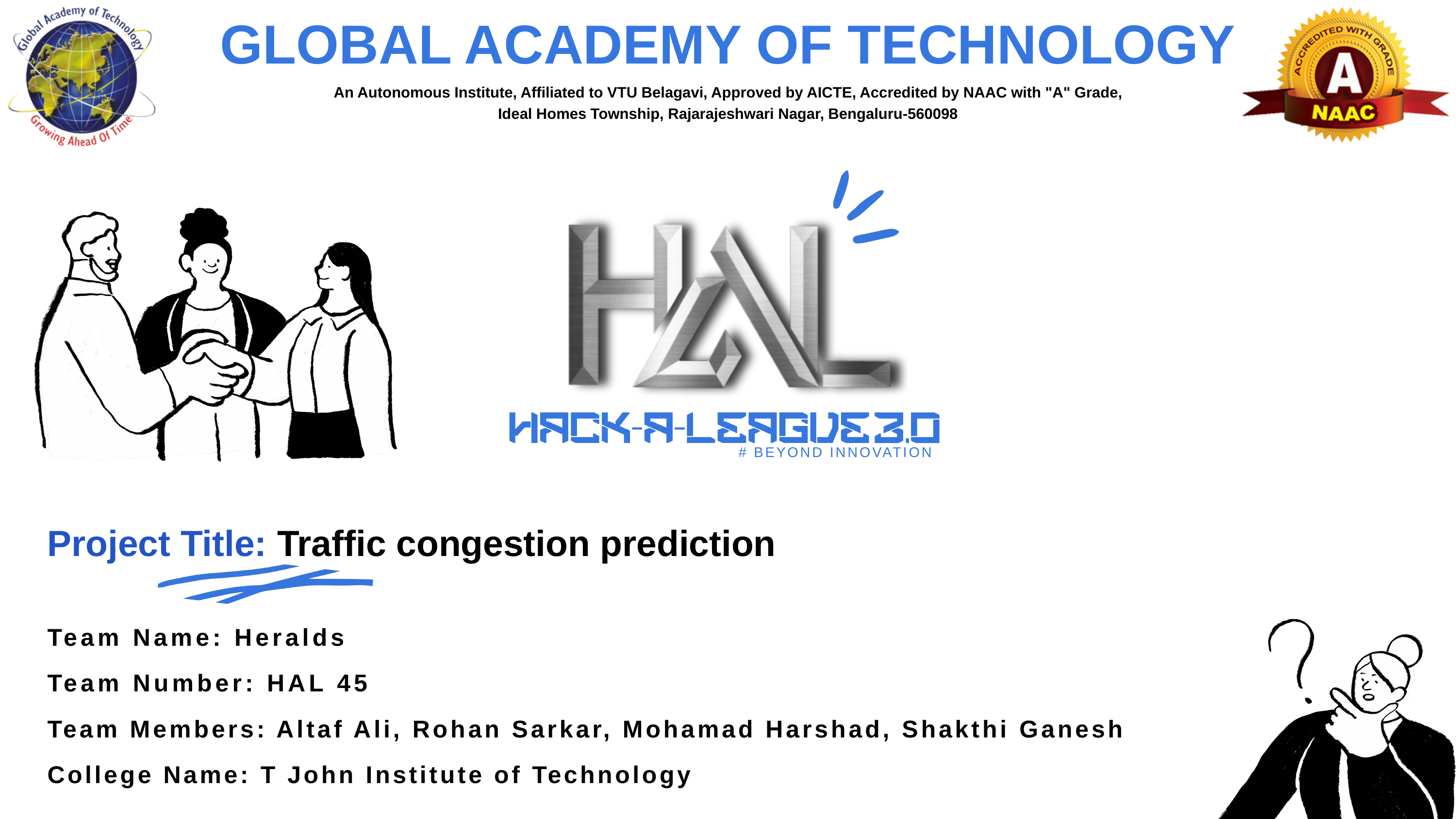

GLOBAL ACADEMY OF TECHNOLOGY
An Autonomous Institute, Affiliated to VTU Belagavi, Approved by AICTE, Accredited by NAAC with "A" Grade, Ideal Homes Township, Rajarajeshwari Nagar, Bengaluru-560098

# BEYOND INNOVATION

Project Title: Traffic congestion prediction

Team Name: Heralds
Team Number: HAL 45
Team Members: Altaf Ali, Rohan Sarkar, Mohamad Harshad, Shakthi Ganesh
College Name: T John Institute of Technology